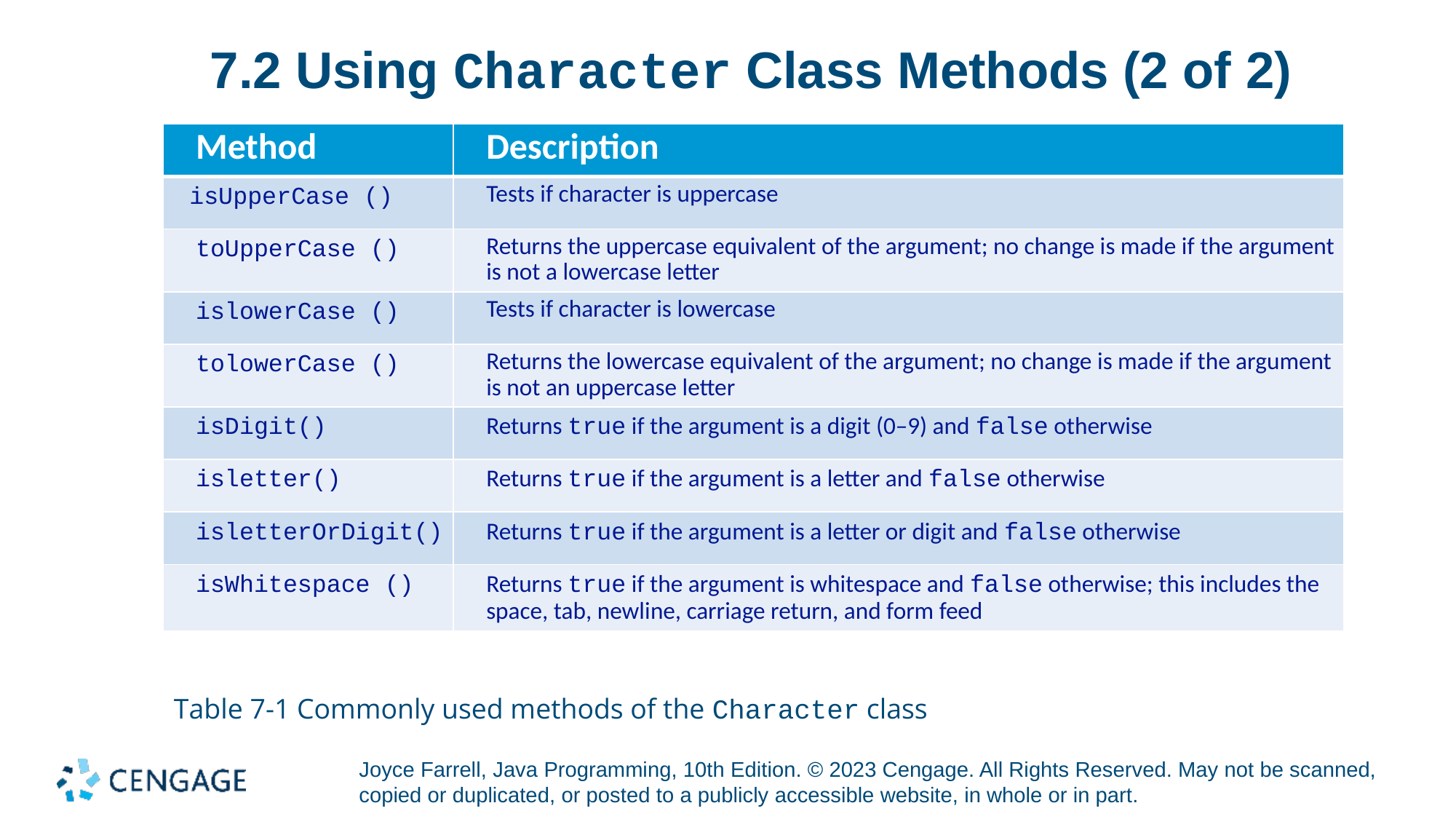

# 7.2 Using Character Class Methods (2 of 2)
| Method | Description |
| --- | --- |
| isUpperCase () | Tests if character is uppercase |
| toUpperCase () | Returns the uppercase equivalent of the argument; no change is made if the argument is not a lowercase letter |
| islowerCase () | Tests if character is lowercase |
| tolowerCase () | Returns the lowercase equivalent of the argument; no change is made if the argument is not an uppercase letter |
| isDigit() | Returns true if the argument is a digit (0–9) and false otherwise |
| isletter() | Returns true if the argument is a letter and false otherwise |
| isletterOrDigit() | Returns true if the argument is a letter or digit and false otherwise |
| isWhitespace () | Returns true if the argument is whitespace and false otherwise; this includes the space, tab, newline, carriage return, and form feed |
Table 7-1 Commonly used methods of the Character class

Table 7-1 Commonly used methods of the Character class